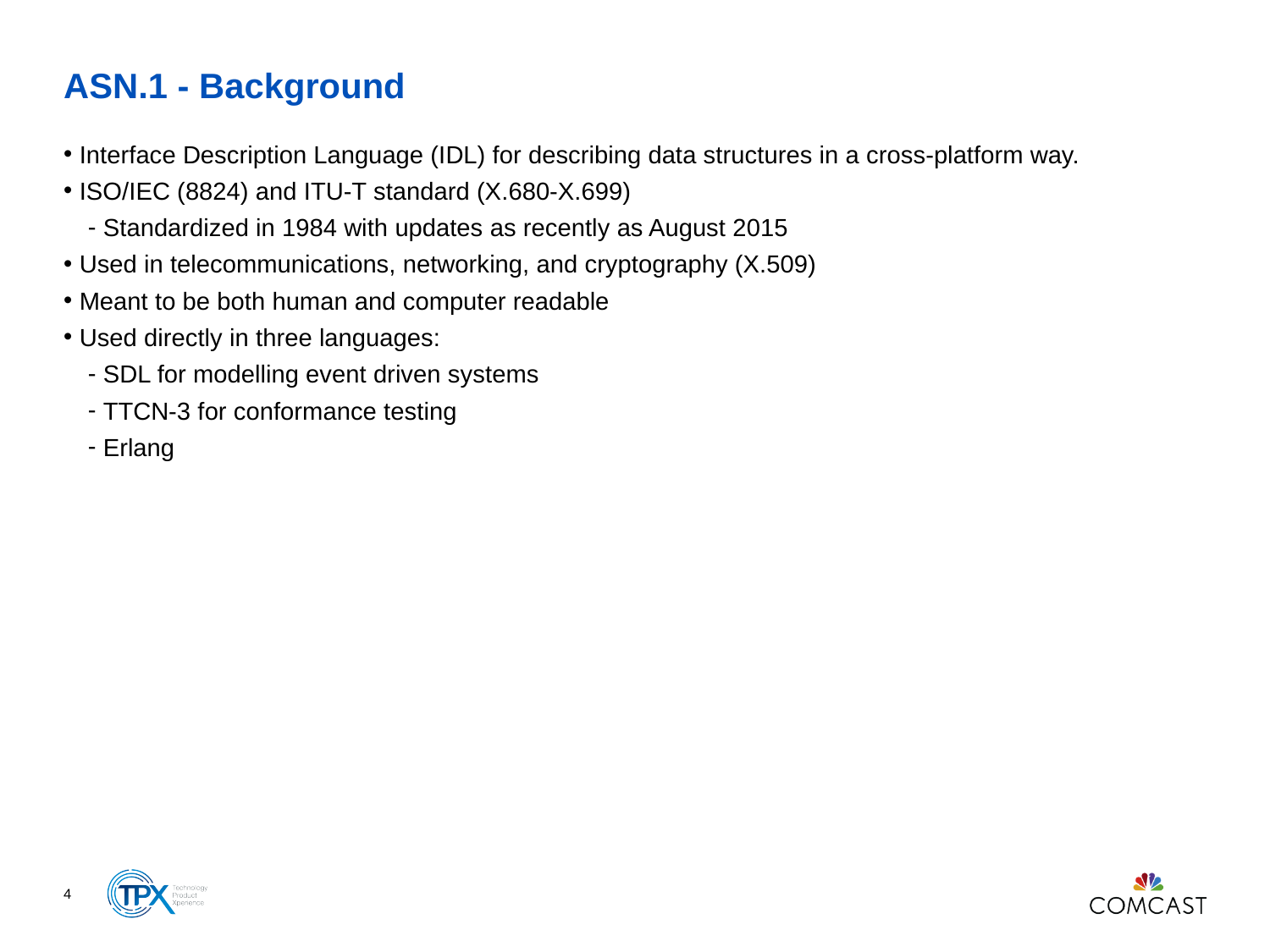

# ASN.1 - Background
 Interface Description Language (IDL) for describing data structures in a cross-platform way.
 ISO/IEC (8824) and ITU-T standard (X.680-X.699)
 Standardized in 1984 with updates as recently as August 2015
 Used in telecommunications, networking, and cryptography (X.509)
 Meant to be both human and computer readable
 Used directly in three languages:
 SDL for modelling event driven systems
 TTCN-3 for conformance testing
 Erlang
4